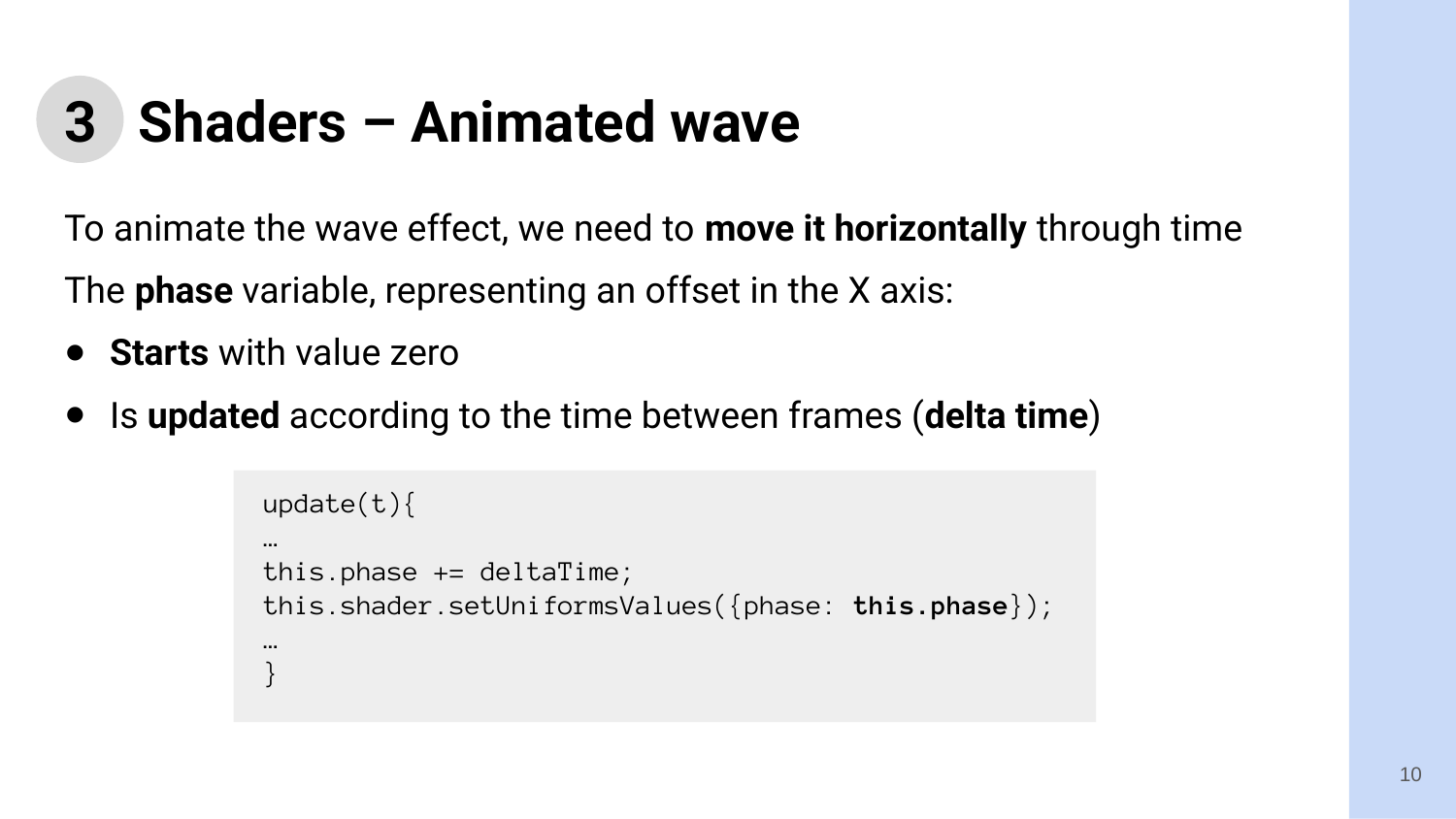

# 3   Shaders – Animated wave

To animate the wave effect, we need to move it horizontally through time
The phase variable, representing an offset in the X axis:
Starts with value zero
Is updated according to the time between frames (delta time)

update(t){
…
this.phase += deltaTime;
this.shader.setUniformsValues({phase: this.phase});
…
}
10